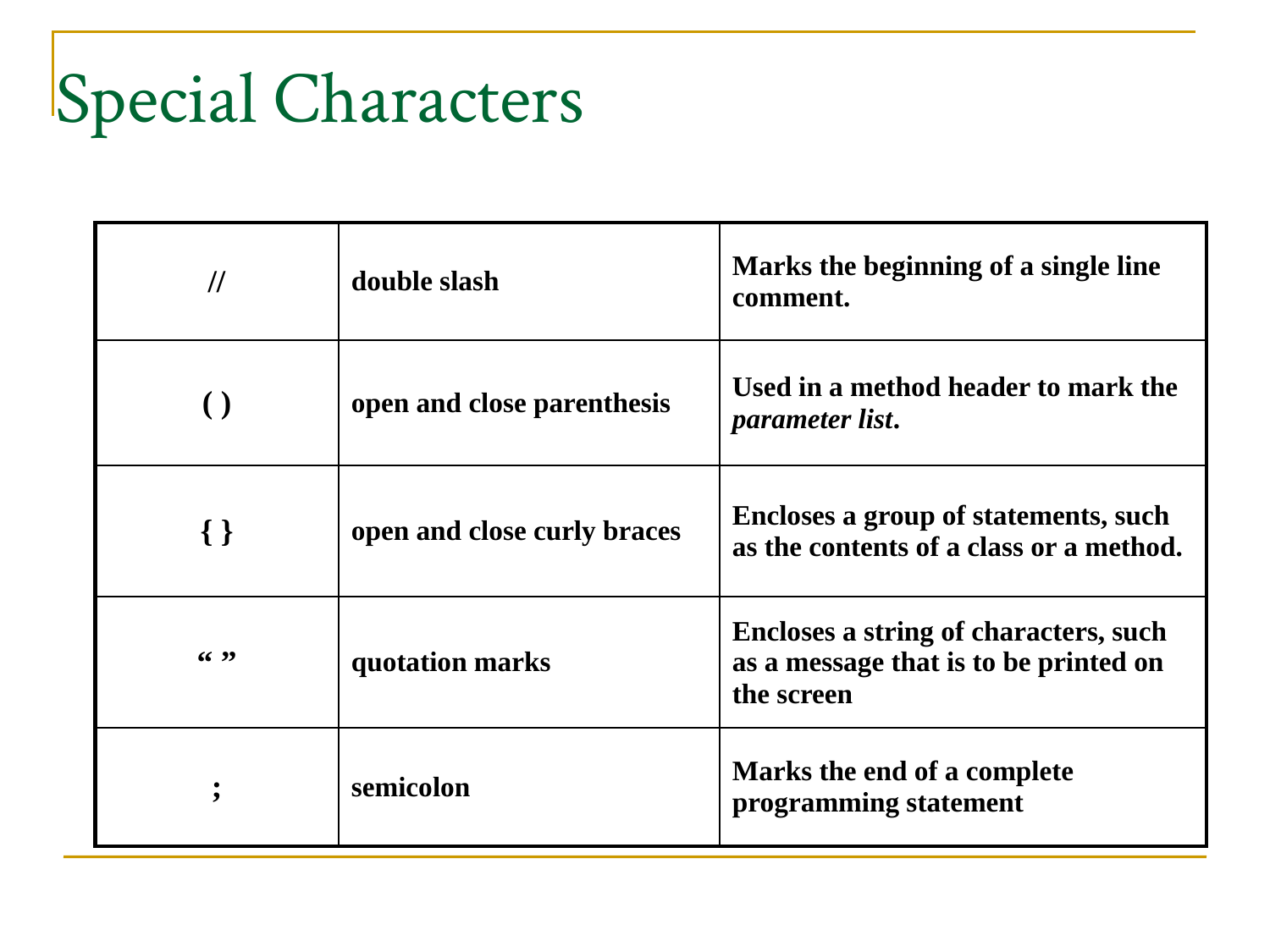

# Special Characters
| // | double slash | Marks the beginning of a single line comment. |
| --- | --- | --- |
| ( ) | open and close parenthesis | Used in a method header to mark the parameter list. |
| { } | open and close curly braces | Encloses a group of statements, such as the contents of a class or a method. |
| “ ” | quotation marks | Encloses a string of characters, such as a message that is to be printed on the screen |
| ; | semicolon | Marks the end of a complete programming statement |